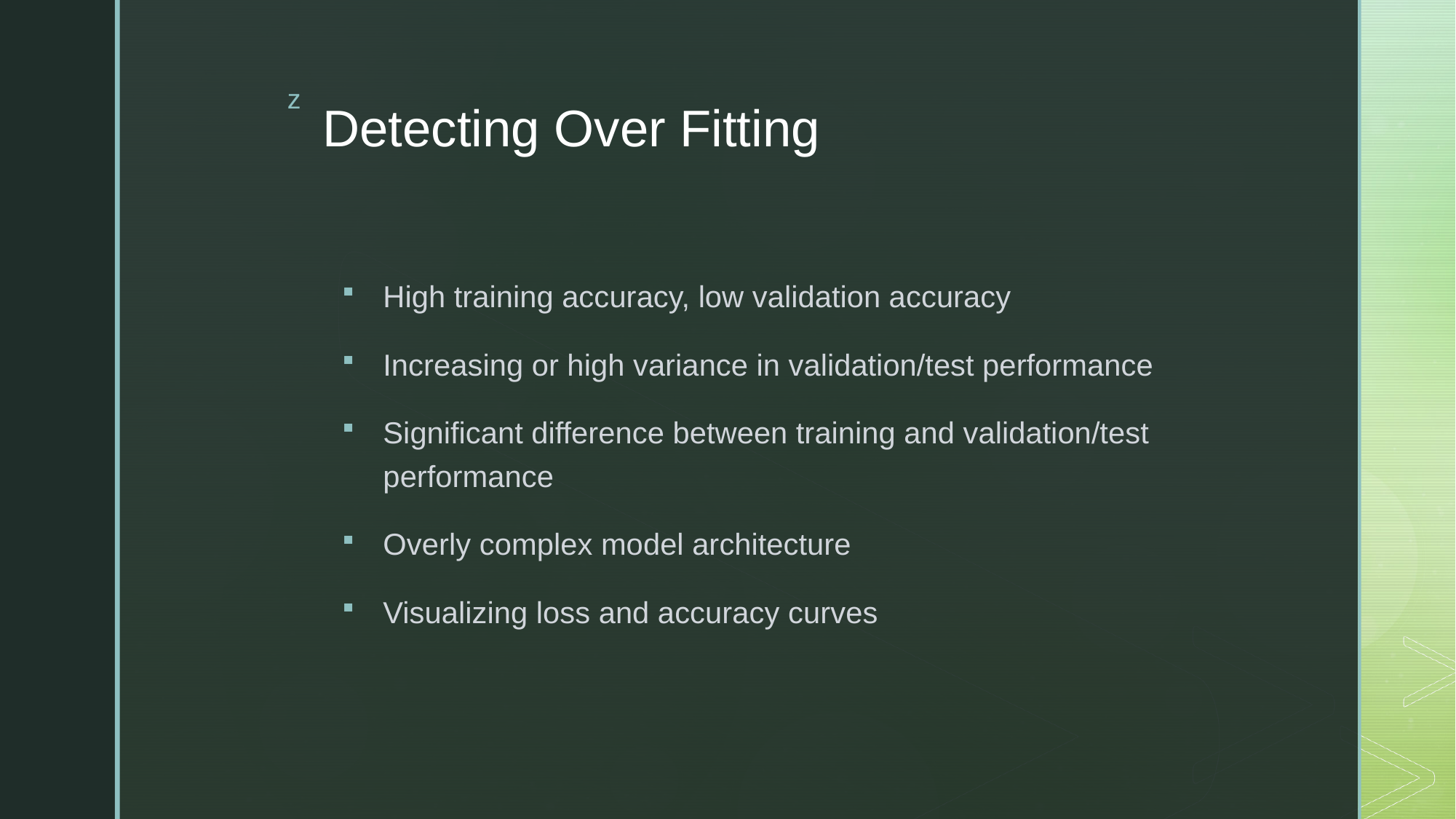

# Detecting Over Fitting
High training accuracy, low validation accuracy
Increasing or high variance in validation/test performance
Significant difference between training and validation/test performance
Overly complex model architecture
Visualizing loss and accuracy curves